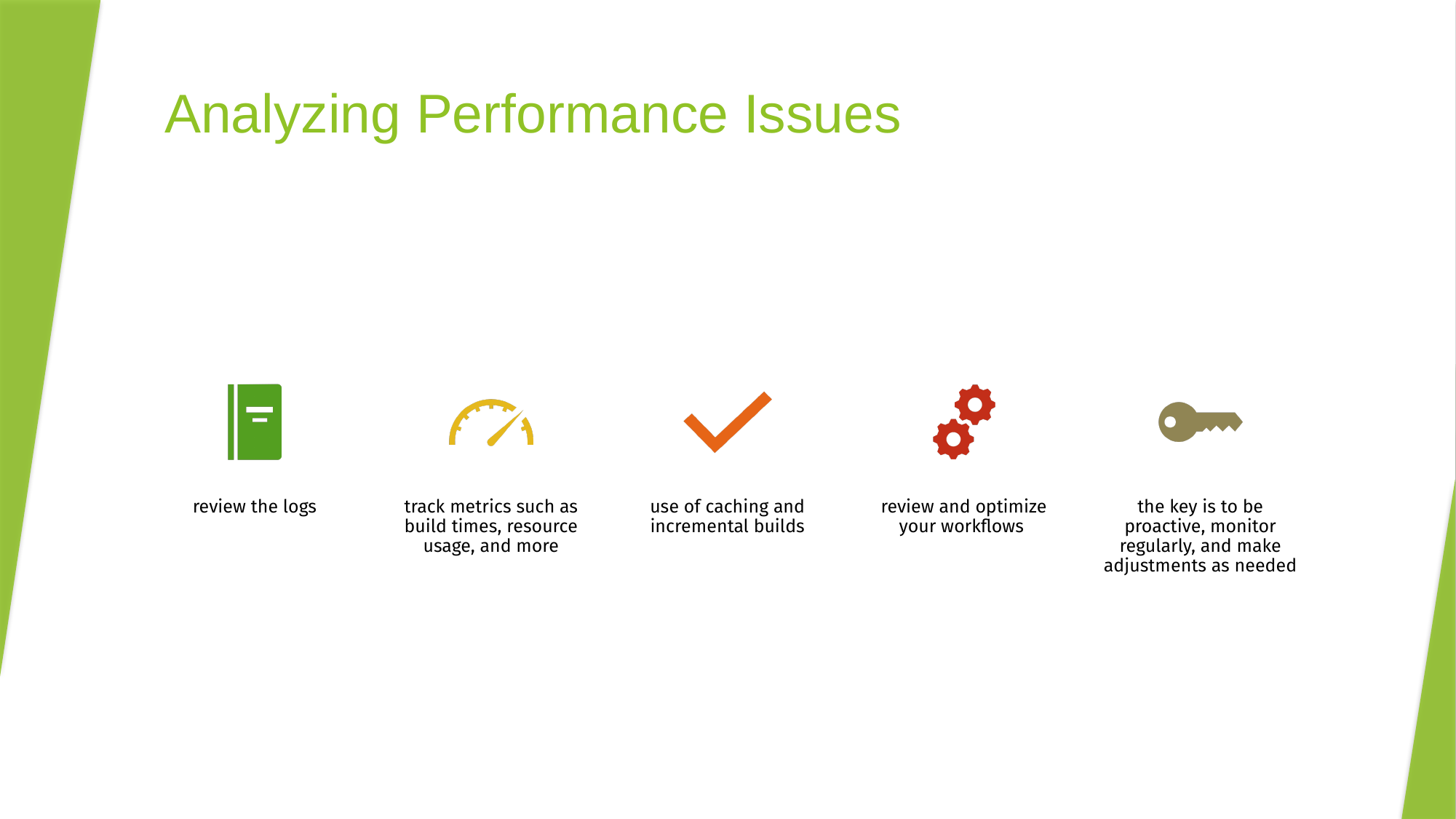

# Analyzing Performance Issues
review the logs
track metrics such as build times, resource usage, and more
use of caching and incremental builds
review and optimize your workflows
the key is to be proactive, monitor regularly, and make adjustments as needed